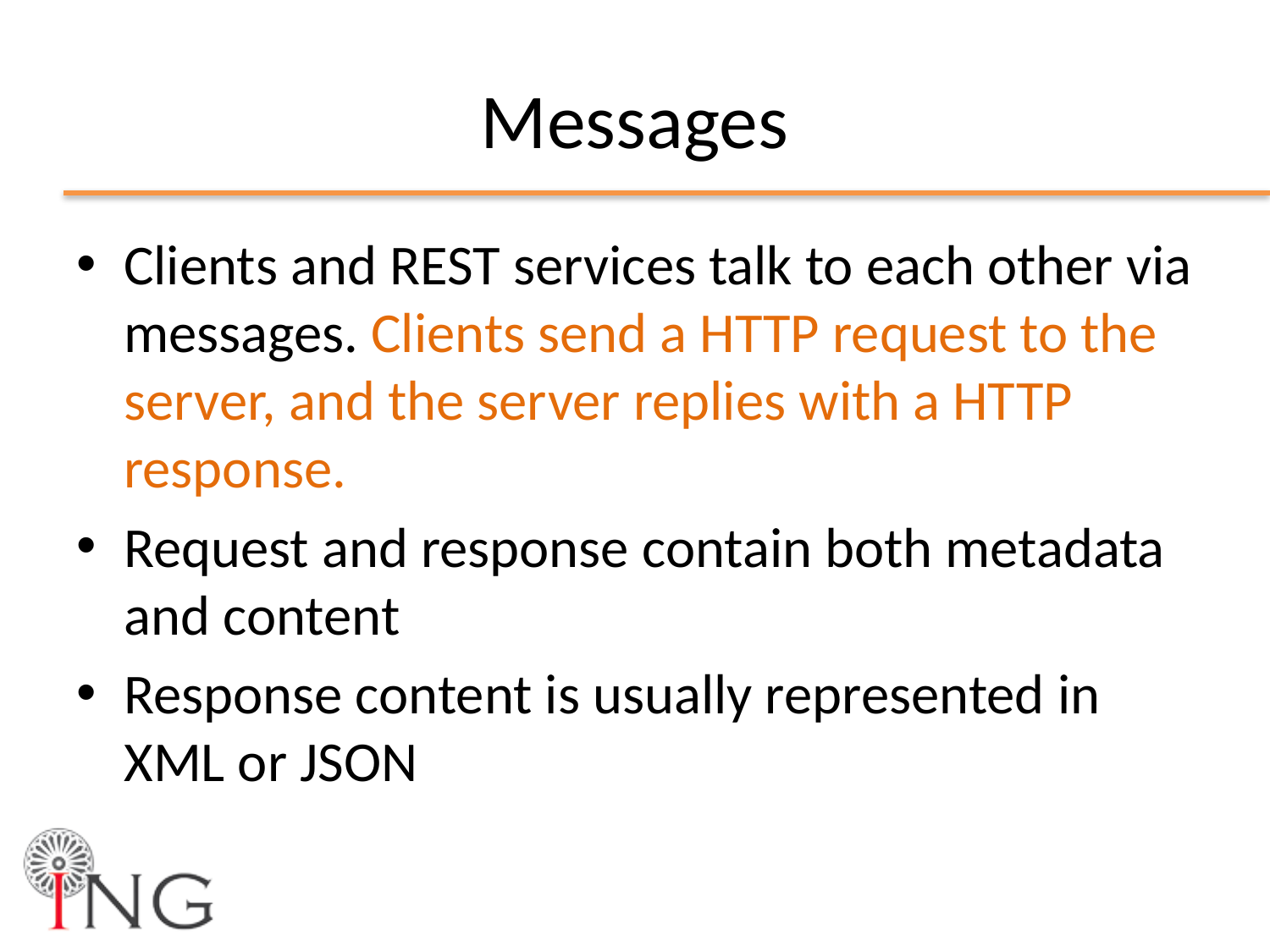

# Messages
Clients and REST services talk to each other via messages. Clients send a HTTP request to the server, and the server replies with a HTTP response.
Request and response contain both metadata and content
Response content is usually represented in XML or JSON